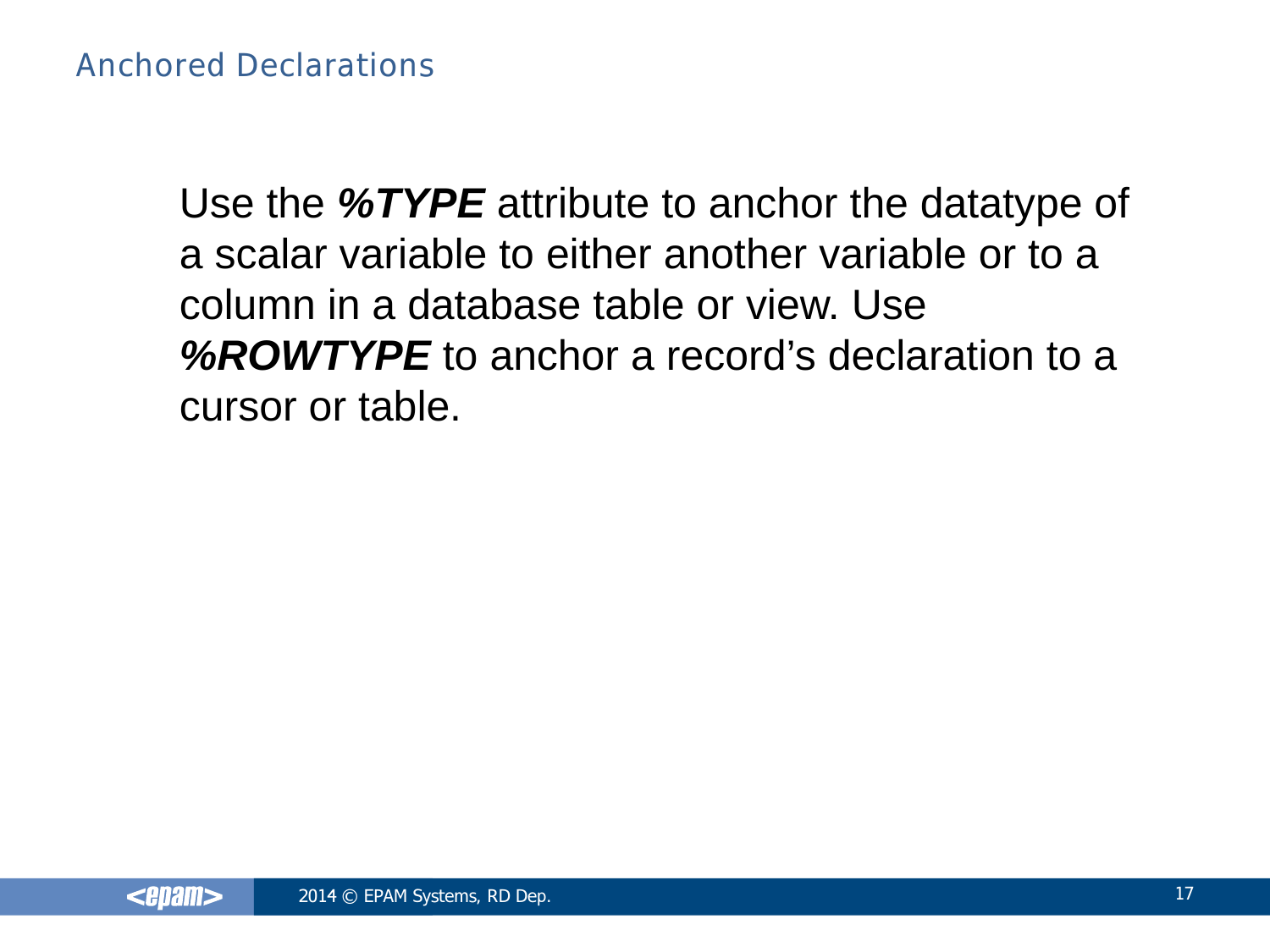

# Anchored Declarations
Use the %TYPE attribute to anchor the datatype of a scalar variable to either another variable or to a column in a database table or view. Use %ROWTYPE to anchor a record’s declaration to a cursor or table.

17
2014 © EPAM Systems, RD Dep.